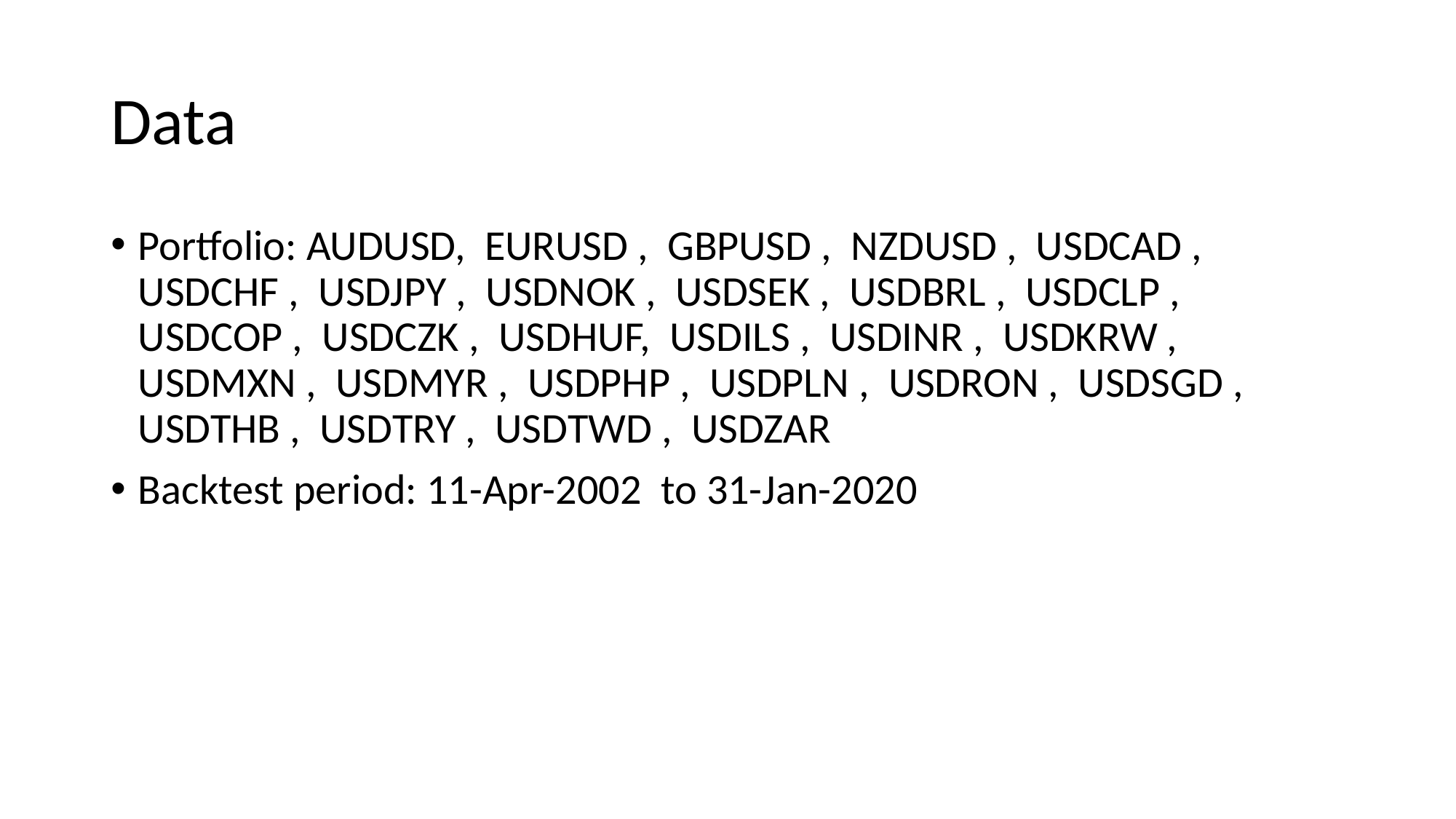

# Data
Portfolio: AUDUSD,  EURUSD ,  GBPUSD ,  NZDUSD ,  USDCAD ,  USDCHF ,  USDJPY ,  USDNOK ,  USDSEK ,  USDBRL ,  USDCLP ,  USDCOP ,  USDCZK ,  USDHUF,  USDILS ,  USDINR ,  USDKRW ,  USDMXN ,  USDMYR ,  USDPHP ,  USDPLN ,  USDRON ,  USDSGD ,  USDTHB ,  USDTRY ,  USDTWD ,  USDZAR
Backtest period: 11-Apr-2002  to 31-Jan-2020